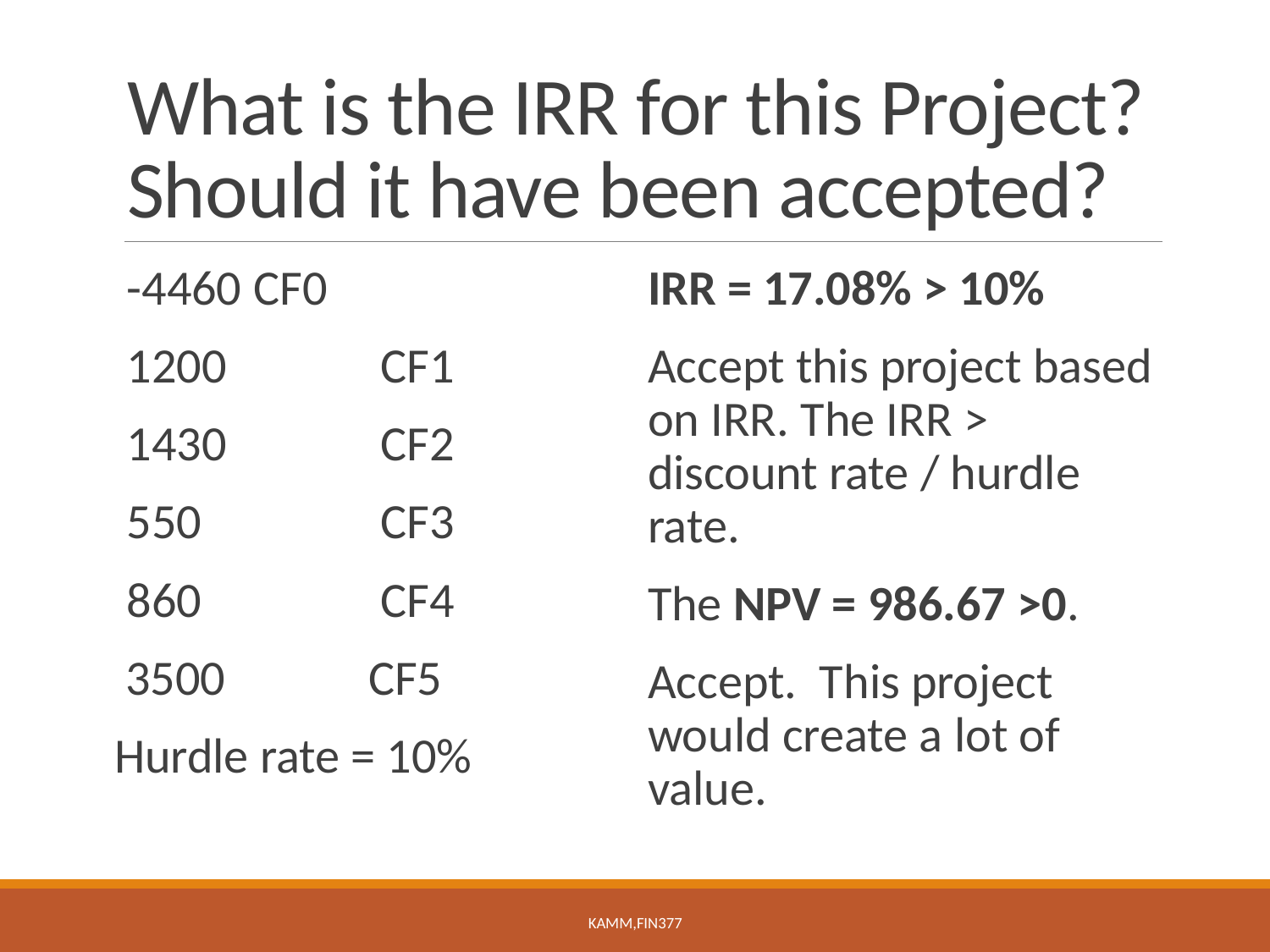

# What is the IRR for this Project? Should it have been accepted?
-4460	CF0
1200		CF1
1430		CF2
550		CF3
860		CF4
 3500		CF5
Hurdle rate = 10%

IRR = 17.08% > 10%
Accept this project based on IRR. The IRR > discount rate / hurdle rate.
The NPV = 986.67 >0.
Accept.  This project would create a lot of value.

KAMM,FIN377